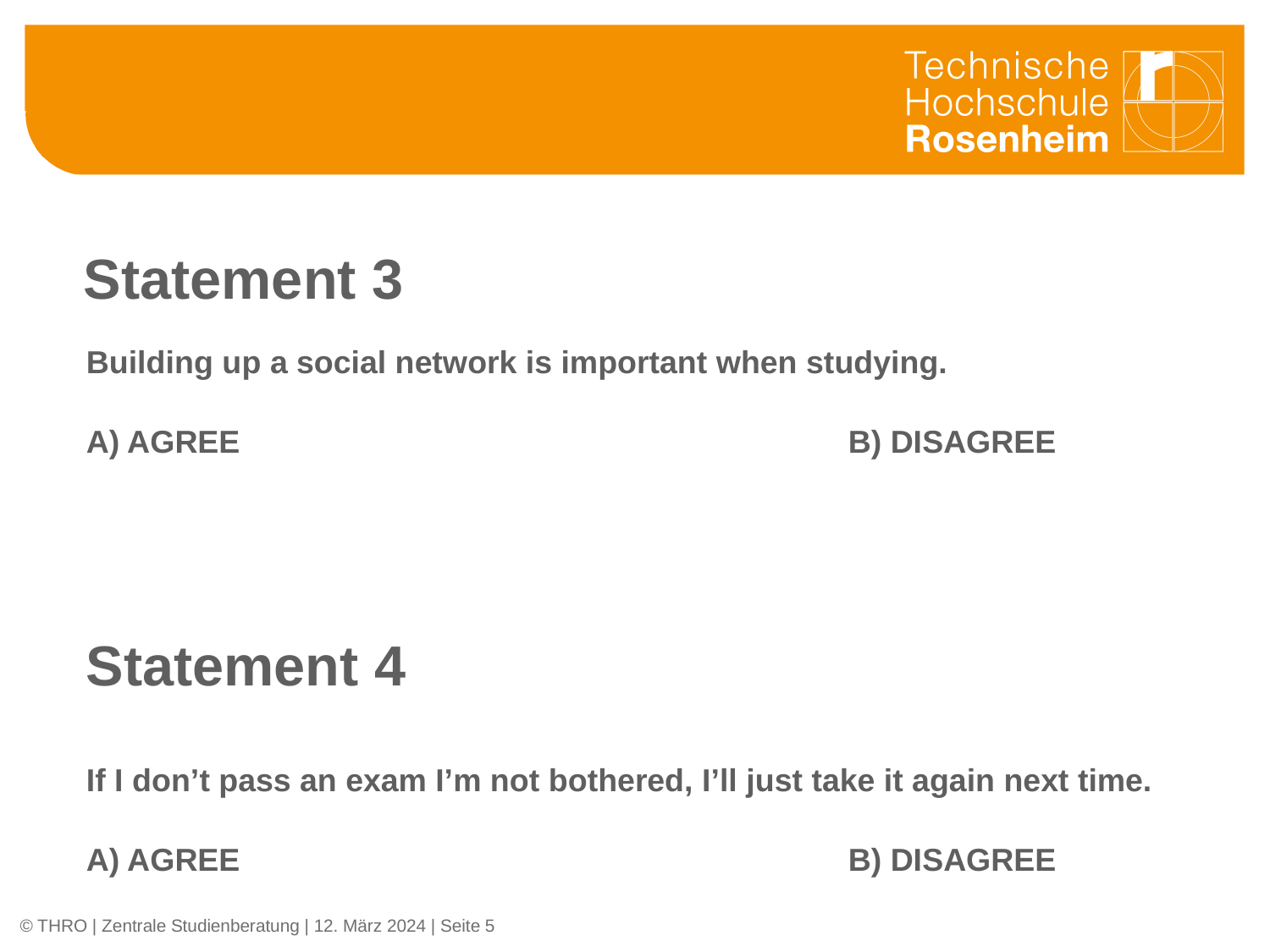

Statement 3
Building up a social network is important when studying.
A) AGREE					B) DISAGREE

Statement 4
If I don’t pass an exam I’m not bothered, I’ll just take it again next time.
A) AGREE					B) DISAGREE